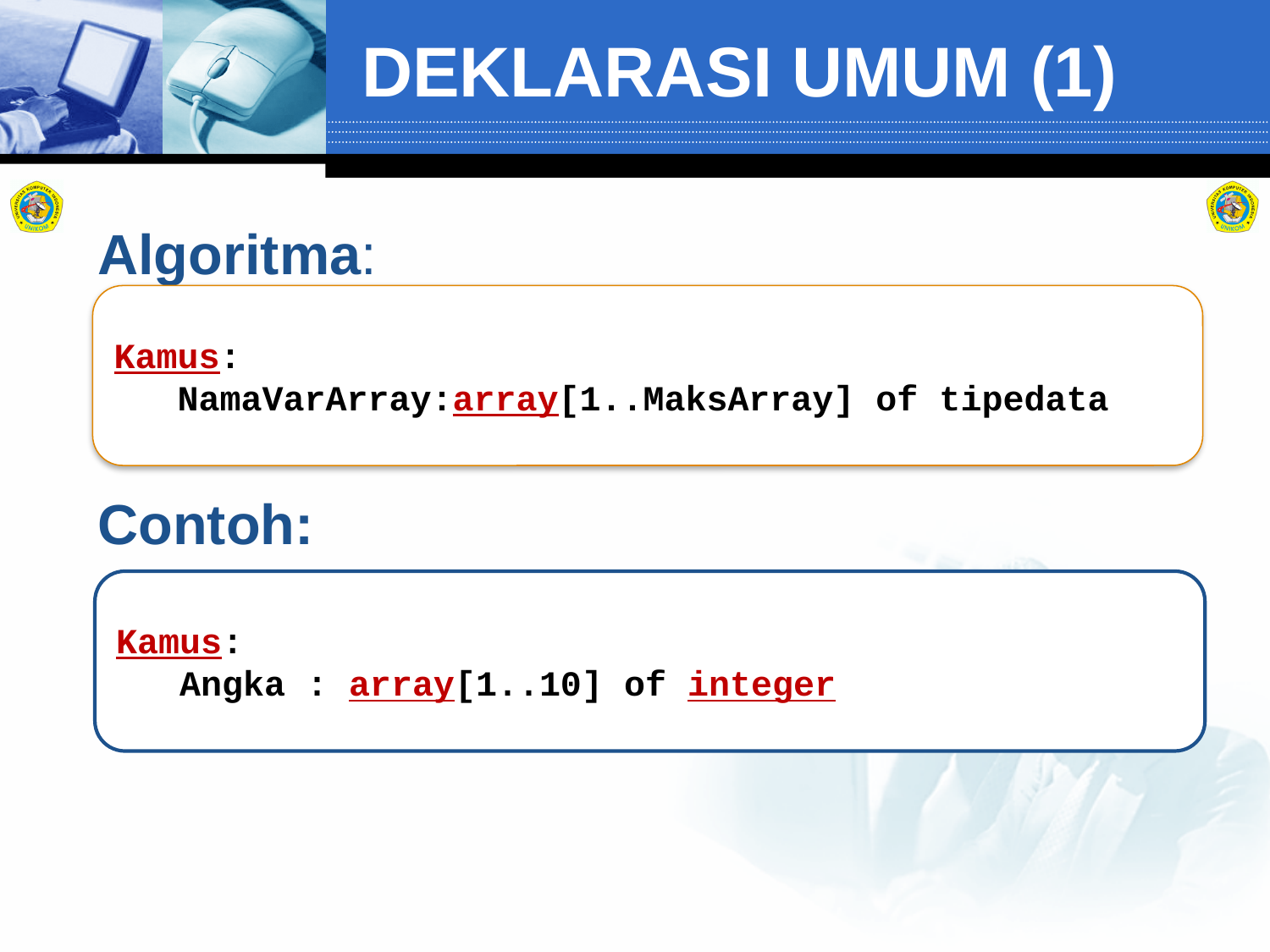

# DEKLARASI UMUM (1)
Algoritma:

Contoh:

Kamus:
   NamaVarArray:array[1..MaksArray] of tipedata
Kamus:
   Angka : array[1..10] of integer